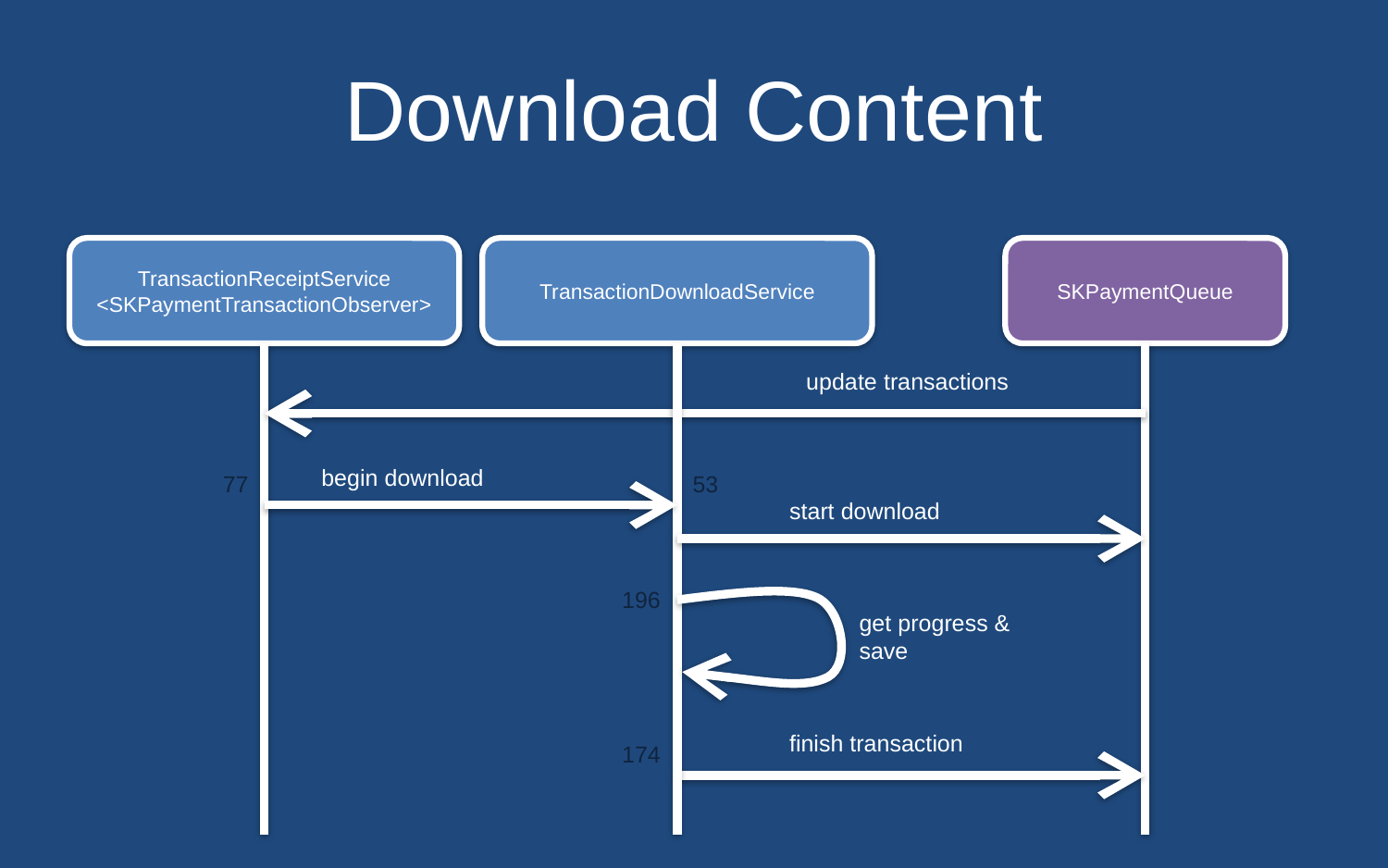

# Download Content
TransactionReceiptService
<SKPaymentTransactionObserver>
TransactionDownloadService
SKPaymentQueue
update transactions
begin download
77
53
start download
196

get progress & save
finish transaction
174